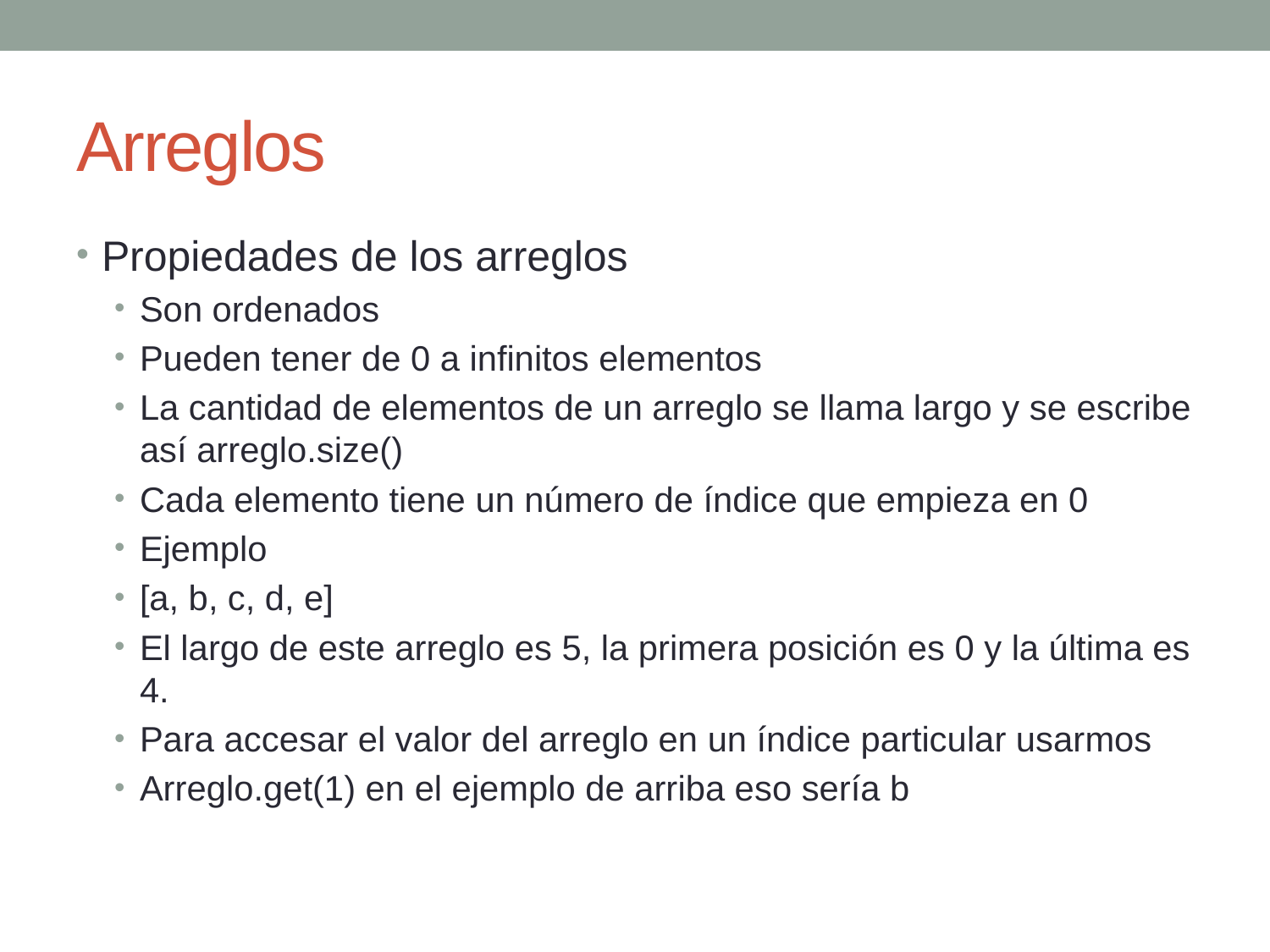

# Arreglos
Propiedades de los arreglos
Son ordenados
Pueden tener de 0 a infinitos elementos
La cantidad de elementos de un arreglo se llama largo y se escribe así arreglo.size()
Cada elemento tiene un número de índice que empieza en 0
Ejemplo
[a, b, c, d, e]
El largo de este arreglo es 5, la primera posición es 0 y la última es 4.
Para accesar el valor del arreglo en un índice particular usarmos
Arreglo.get(1) en el ejemplo de arriba eso sería b